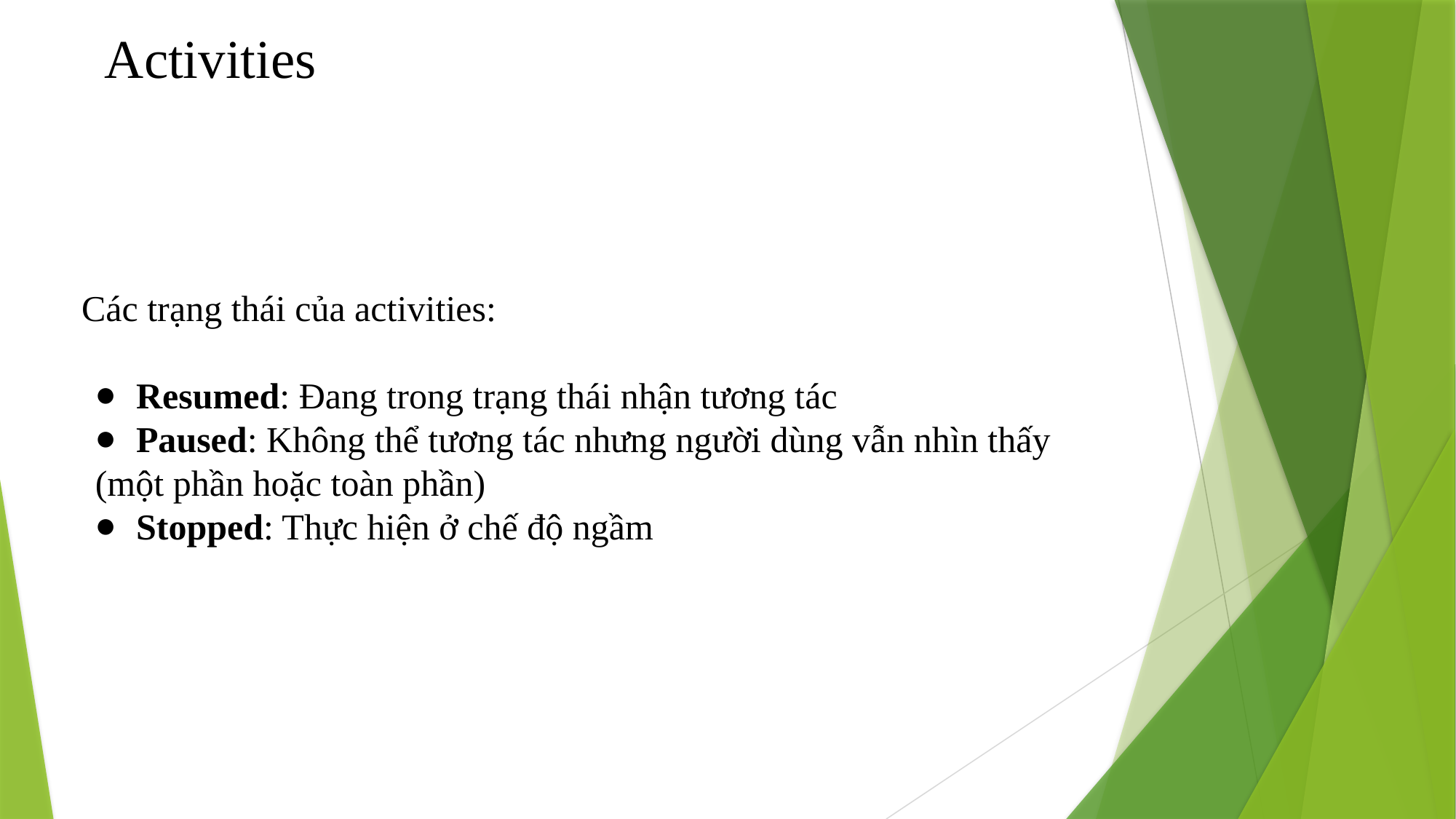

Activities
Các trạng thái của activities:

Resumed: Đang trong trạng thái nhận tương tác
Paused: Không thể tương tác nhưng người dùng vẫn nhìn thấy
(một phần hoặc toàn phần)
Stopped: Thực hiện ở chế độ ngầm